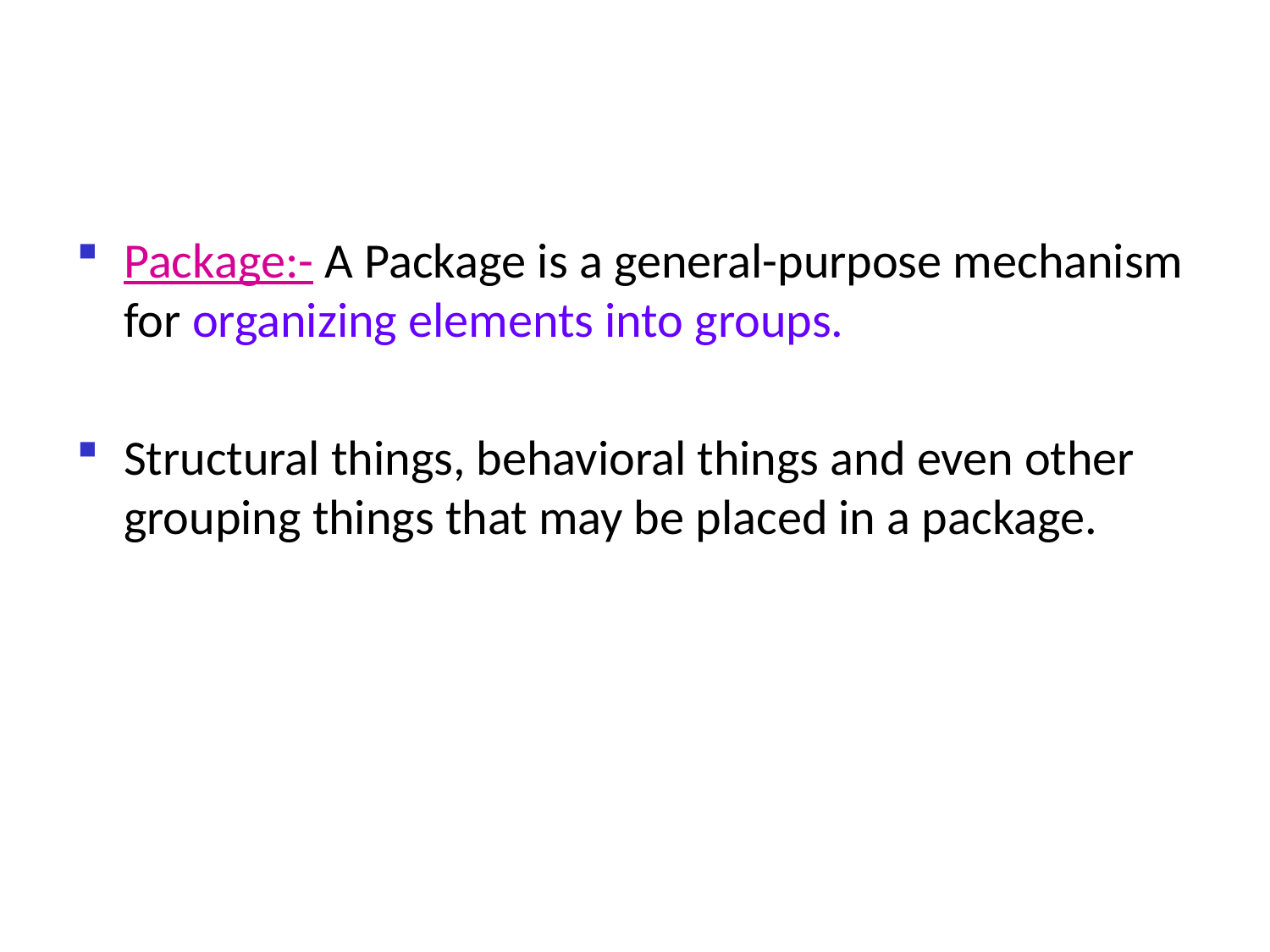

#
Package:- A Package is a general-purpose mechanism for organizing elements into groups.

Structural things, behavioral things and even other grouping things that may be placed in a package.